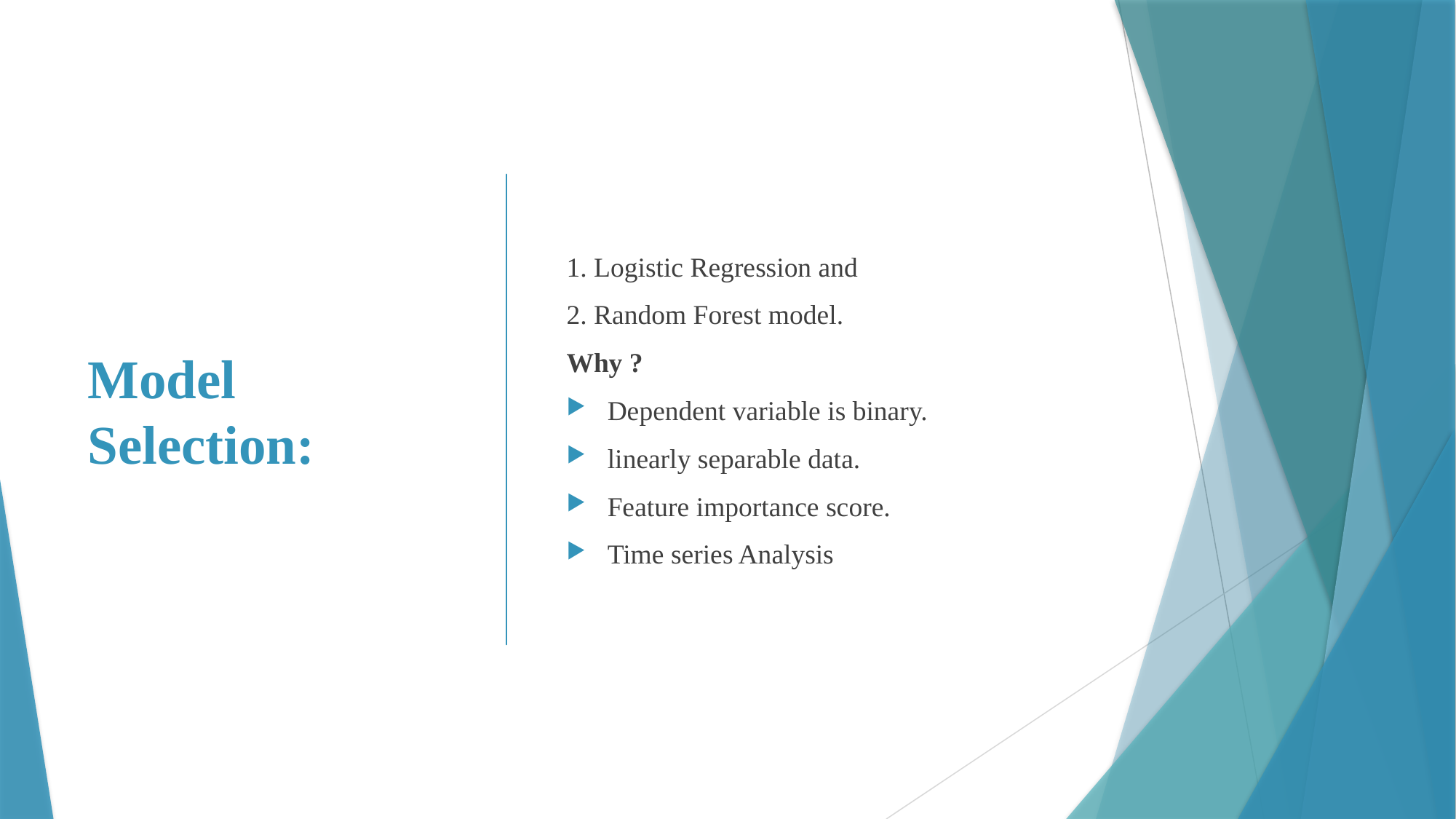

# Model Selection:
1. Logistic Regression and
2. Random Forest model.
Why ?
Dependent variable is binary.
linearly separable data.
Feature importance score.
Time series Analysis